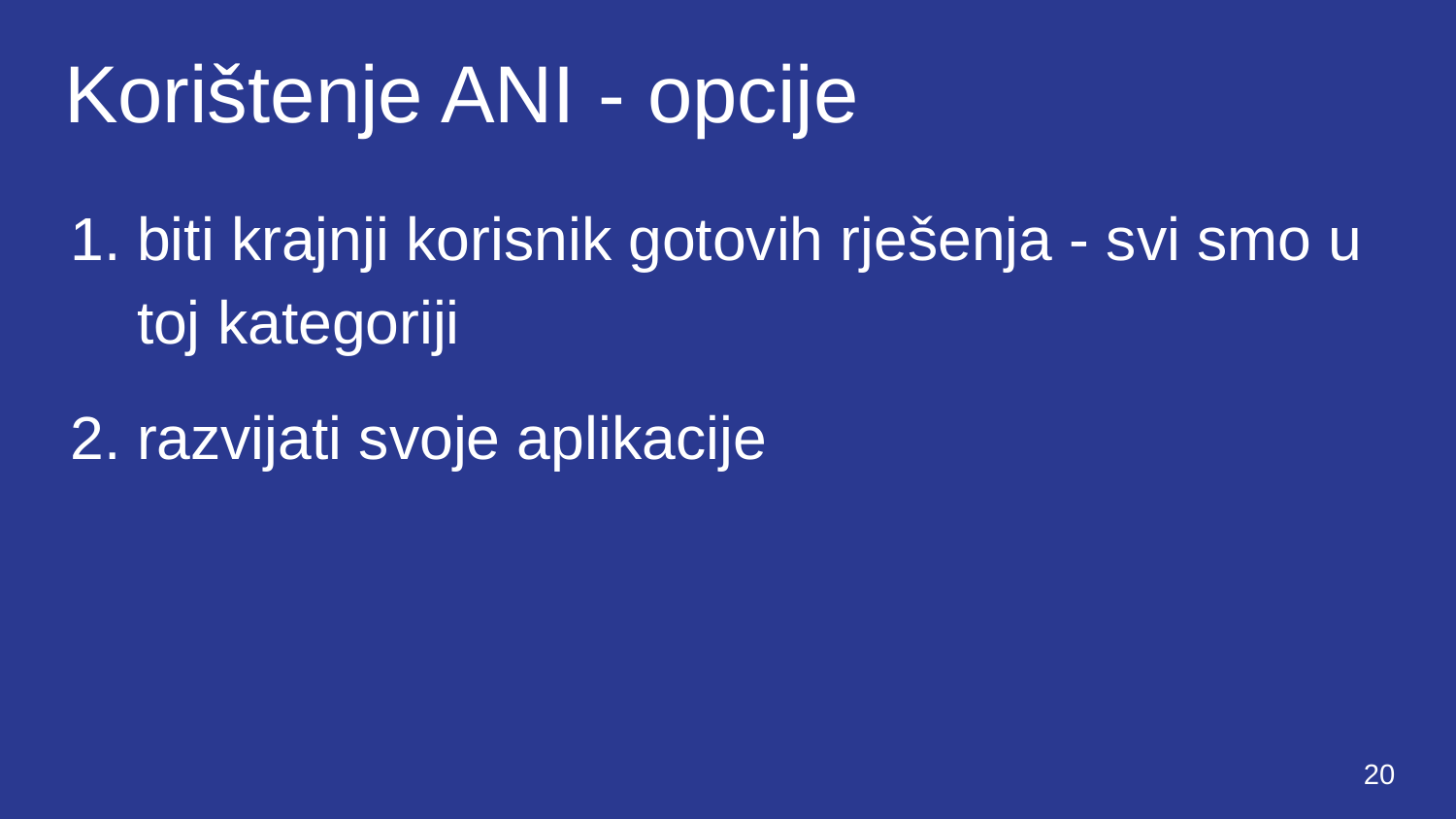

# Korištenje ANI - opcije

biti krajnji korisnik gotovih rješenja - svi smo u toj kategoriji
razvijati svoje aplikacije
20